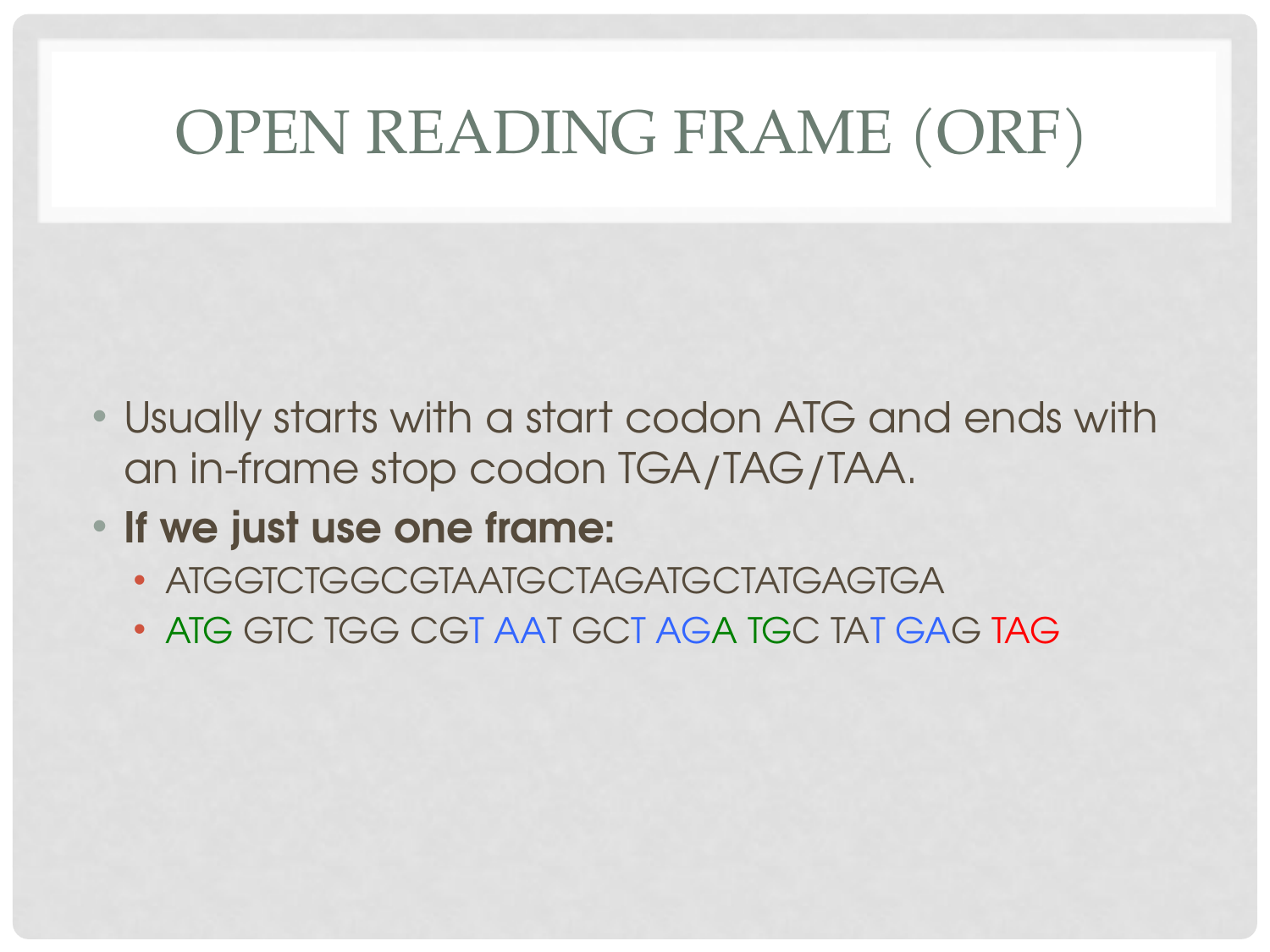

# Open reading frame (ORF)
Usually starts with a start codon ATG and ends with an in-frame stop codon TGA/TAG/TAA.
If we just use one frame:
ATGGTCTGGCGTAATGCTAGATGCTATGAGTGA
ATG GTC TGG CGT AAT GCT AGA TGC TAT GAG TAG